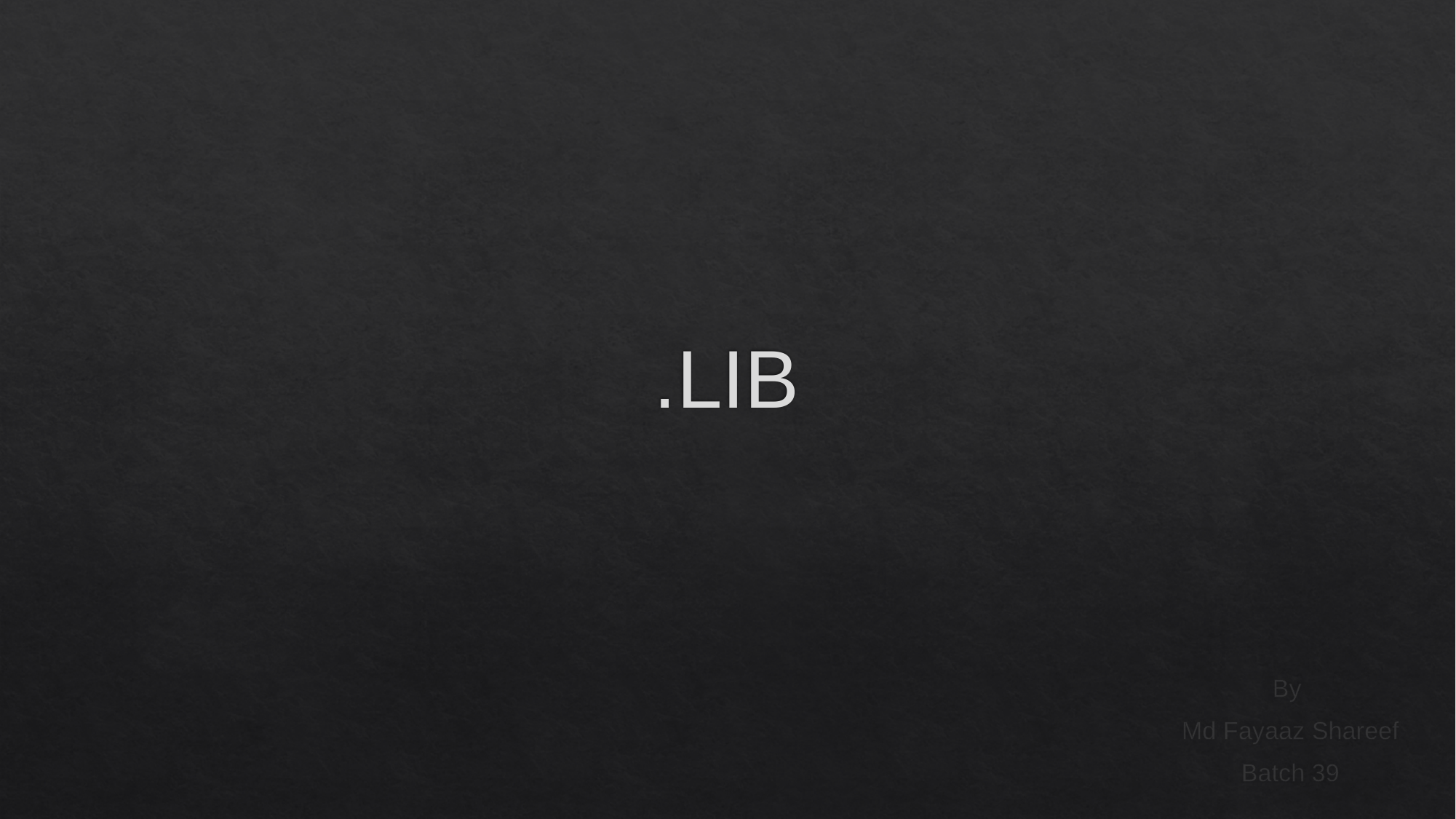

# .LIB
By
Md Fayaaz Shareef
Batch 39